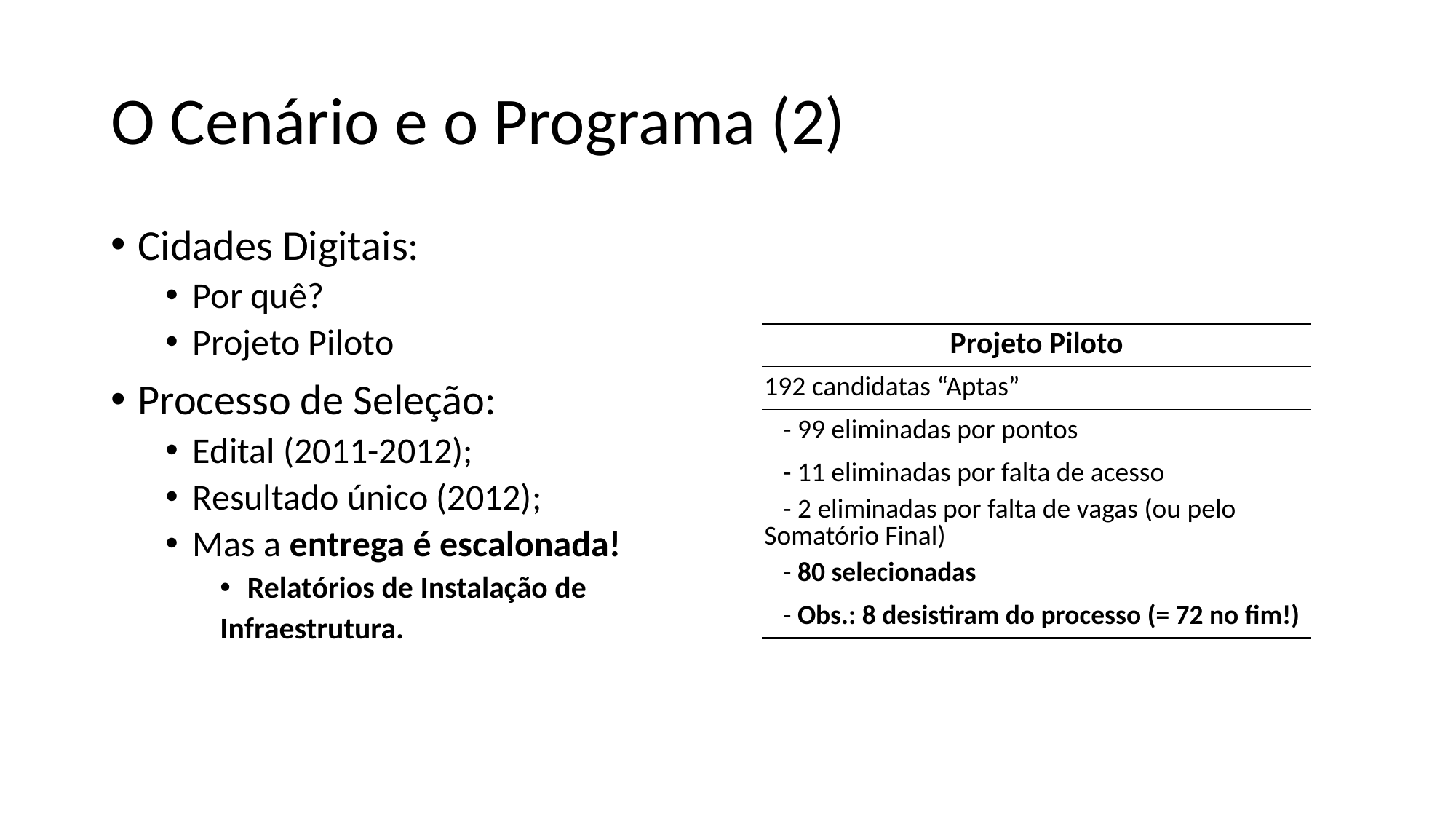

# O Cenário e o Programa (2)
Cidades Digitais:
Por quê?
Projeto Piloto
Processo de Seleção:
Edital (2011-2012);
Resultado único (2012);
Mas a entrega é escalonada!
Relatórios de Instalação de
Infraestrutura.

| Projeto Piloto |
| --- |
| 192 candidatas “Aptas” |
| - 99 eliminadas por pontos |
| - 11 eliminadas por falta de acesso |
| - 2 eliminadas por falta de vagas (ou pelo Somatório Final) |
| - 80 selecionadas |
| - Obs.: 8 desistiram do processo (= 72 no fim!) |